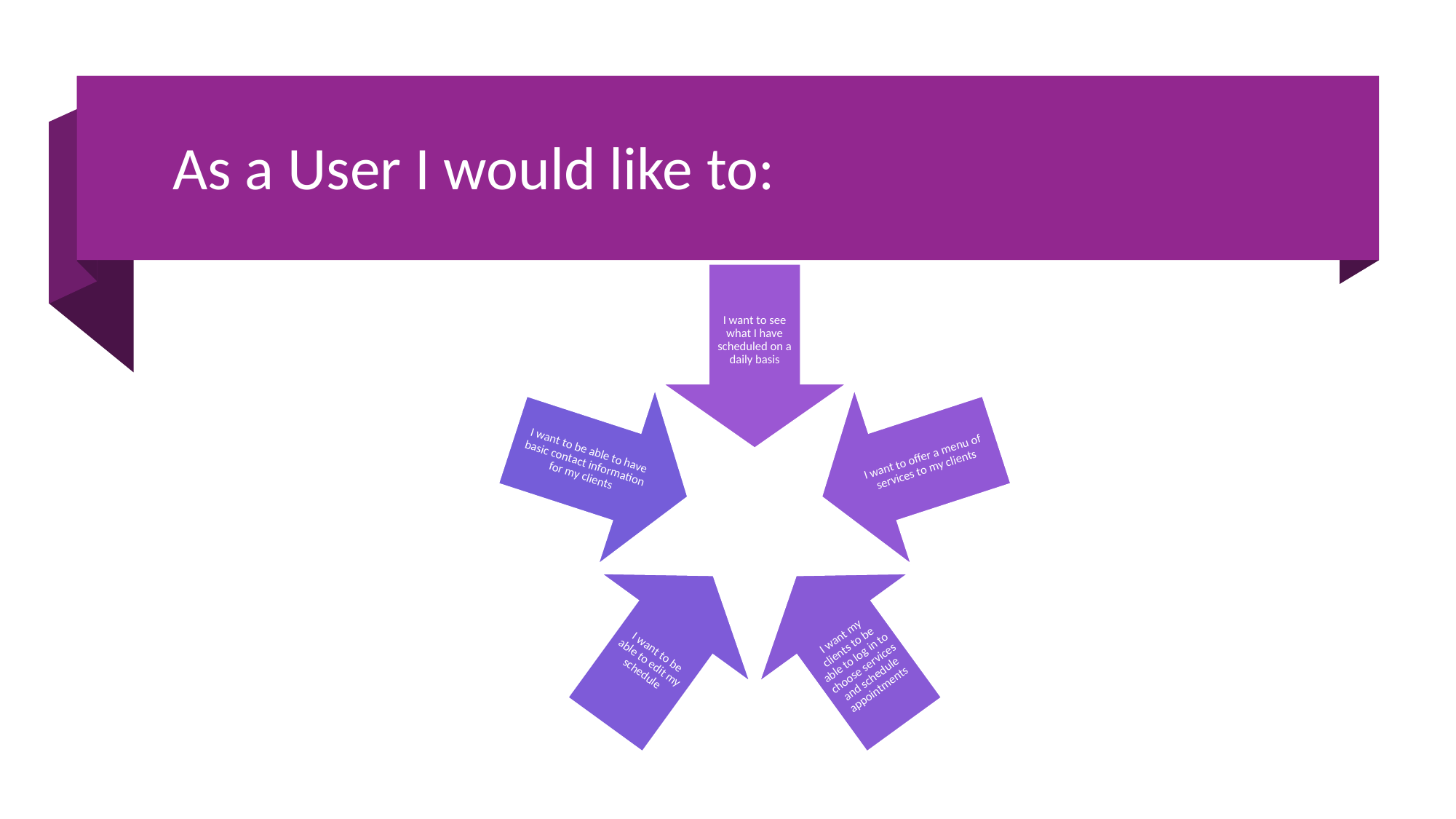

# As a User I would like to:
I want to see what I have scheduled on a daily basis
I want to offer a menu of services to my clients
I want my clients to be able to log in to choose services and schedule appointments
I want to be able to edit my schedule
I want to be able to have basic contact information for my clients